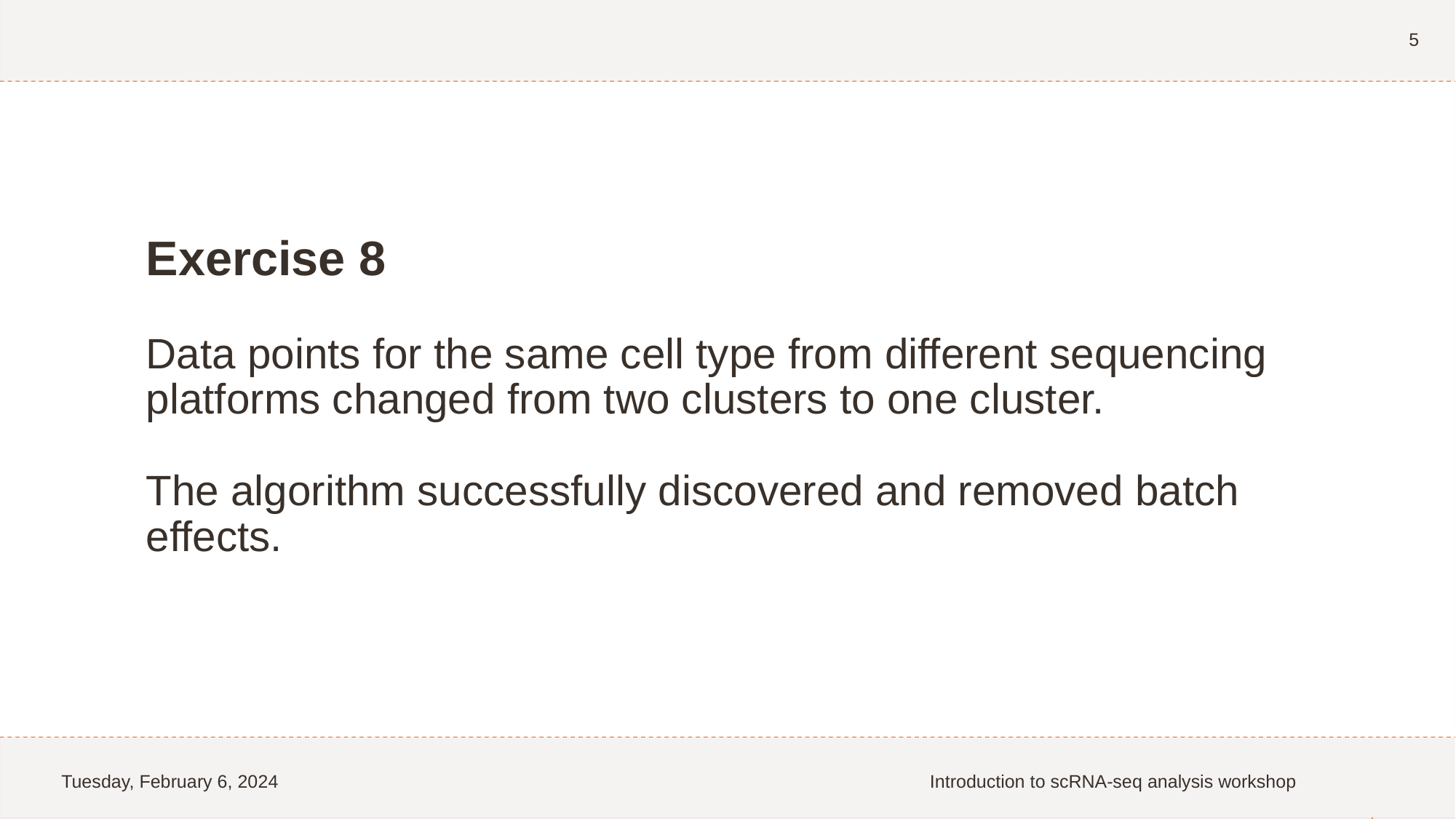

5

# Exercise 8 Data points for the same cell type from different sequencing platforms changed from two clusters to one cluster. The algorithm successfully discovered and removed batch effects.
Tuesday, February 6, 2024
Introduction to scRNA-seq analysis workshop